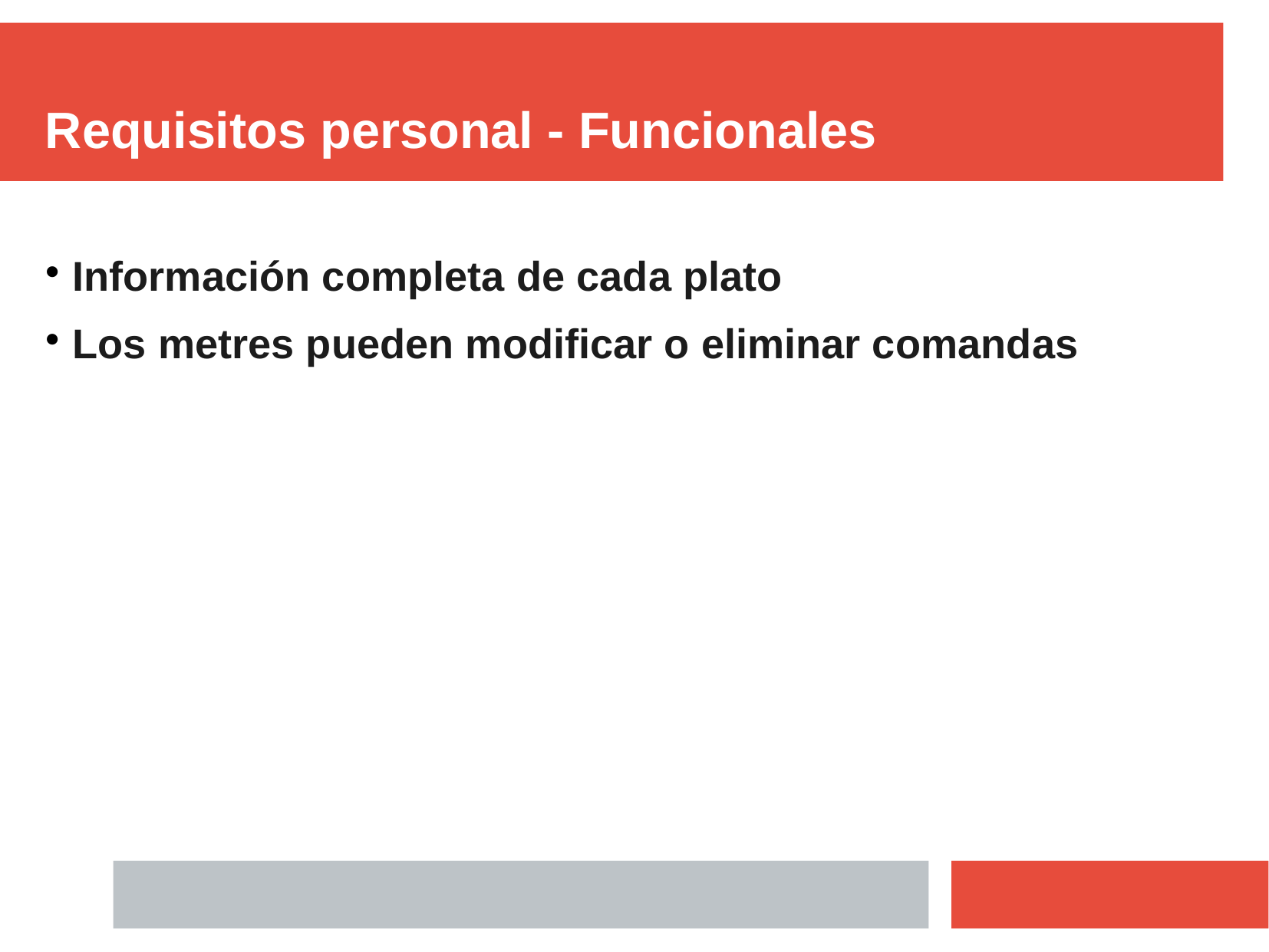

Requisitos personal - Funcionales
Información completa de cada plato
Los metres pueden modificar o eliminar comandas